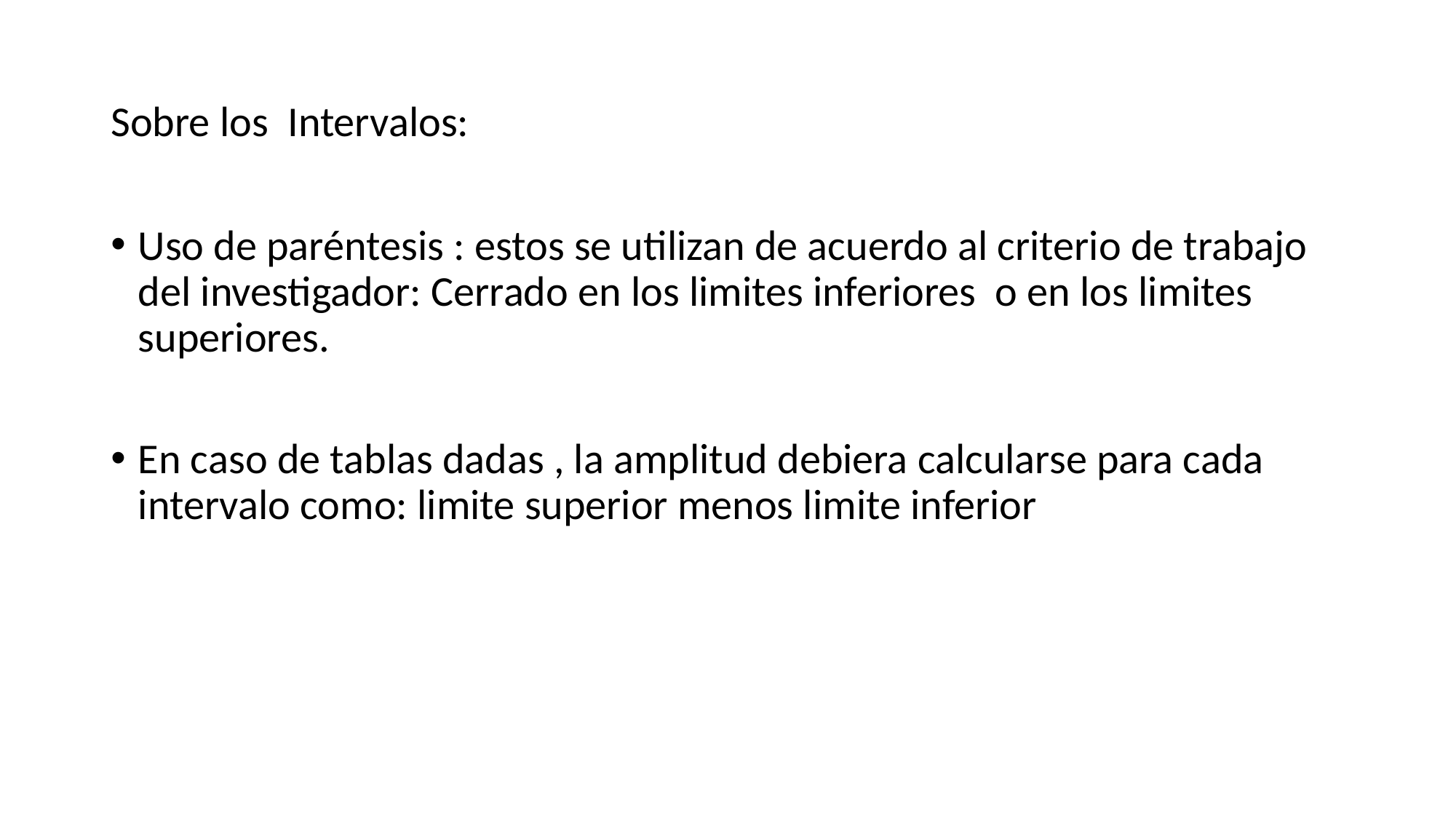

# Sobre los  Intervalos:
Uso de paréntesis : estos se utilizan de acuerdo al criterio de trabajo del investigador: Cerrado en los limites inferiores  o en los limites superiores.

En caso de tablas dadas , la amplitud debiera calcularse para cada intervalo como: limite superior menos limite inferior